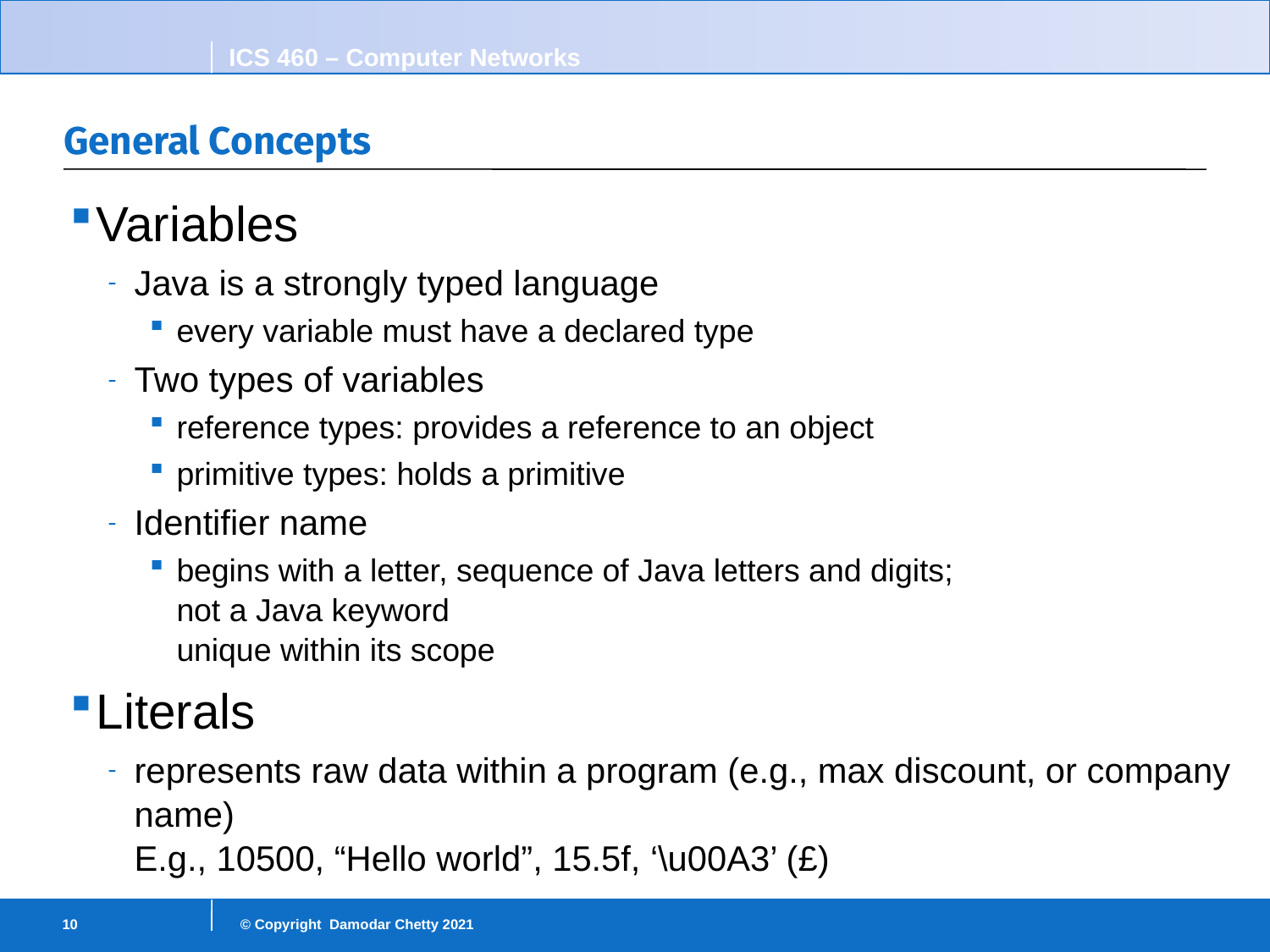

# General Concepts
Variables
Java is a strongly typed language
every variable must have a declared type
Two types of variables
reference types: provides a reference to an object
primitive types: holds a primitive
Identifier name
begins with a letter, sequence of Java letters and digits;
not a Java keyword
unique within its scope
Literals
represents raw data within a program (e.g., max discount, or company name)
E.g., 10500, “Hello world”, 15.5f, ‘\u00A3’ (£)
10